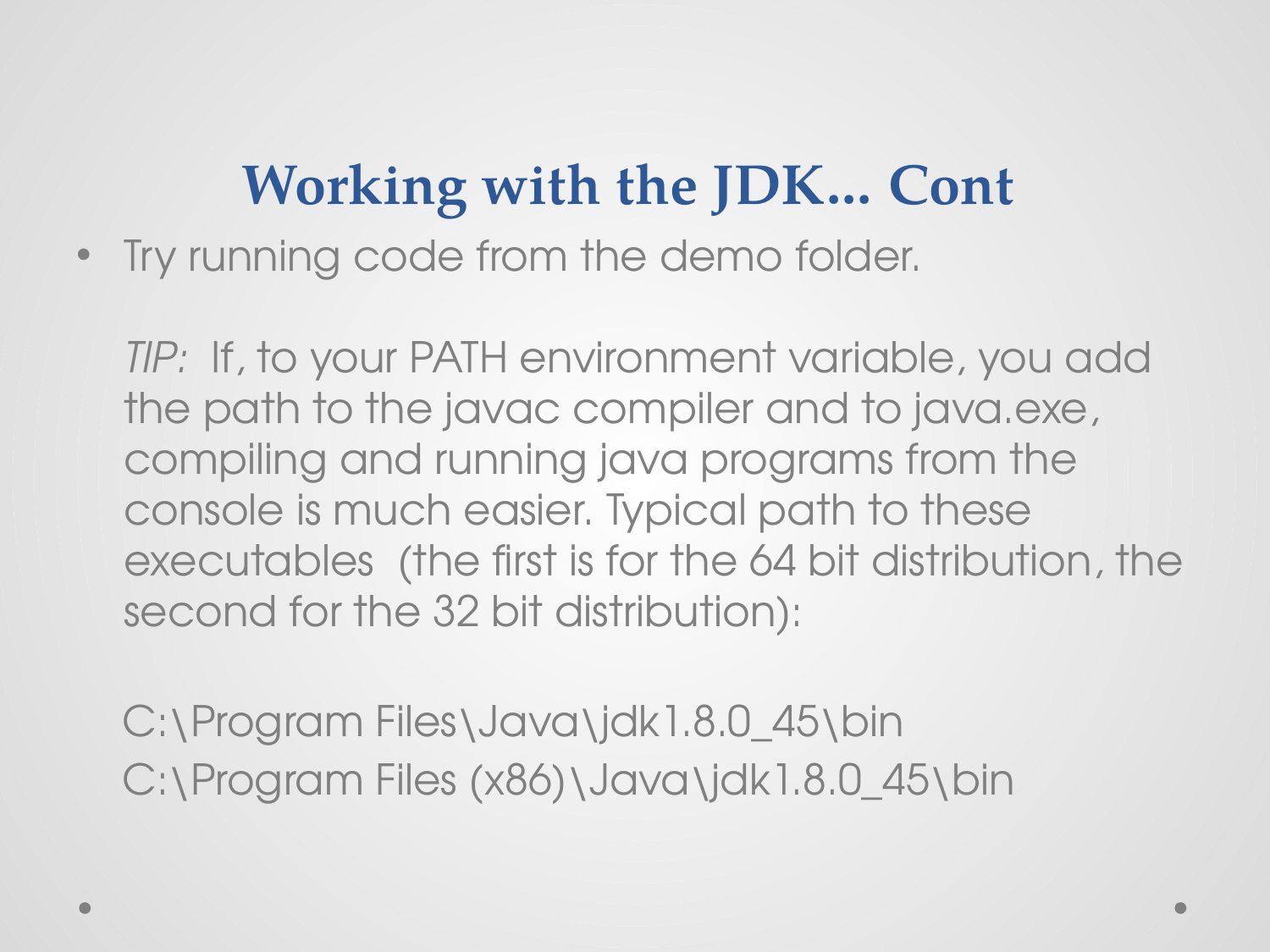

# Working with the JDK… Cont
Try running code from the demo folder.
TIP:  If, to your PATH environment variable, you add the path to the javac compiler and to java.exe, compiling and running java programs from the console is much easier. Typical path to these executables  (the first is for the 64 bit distribution, the second for the 32 bit distribution):
    C:\Program Files\Java\jdk1.8.0_45\bin
    C:\Program Files (x86)\Java\jdk1.8.0_45\bin